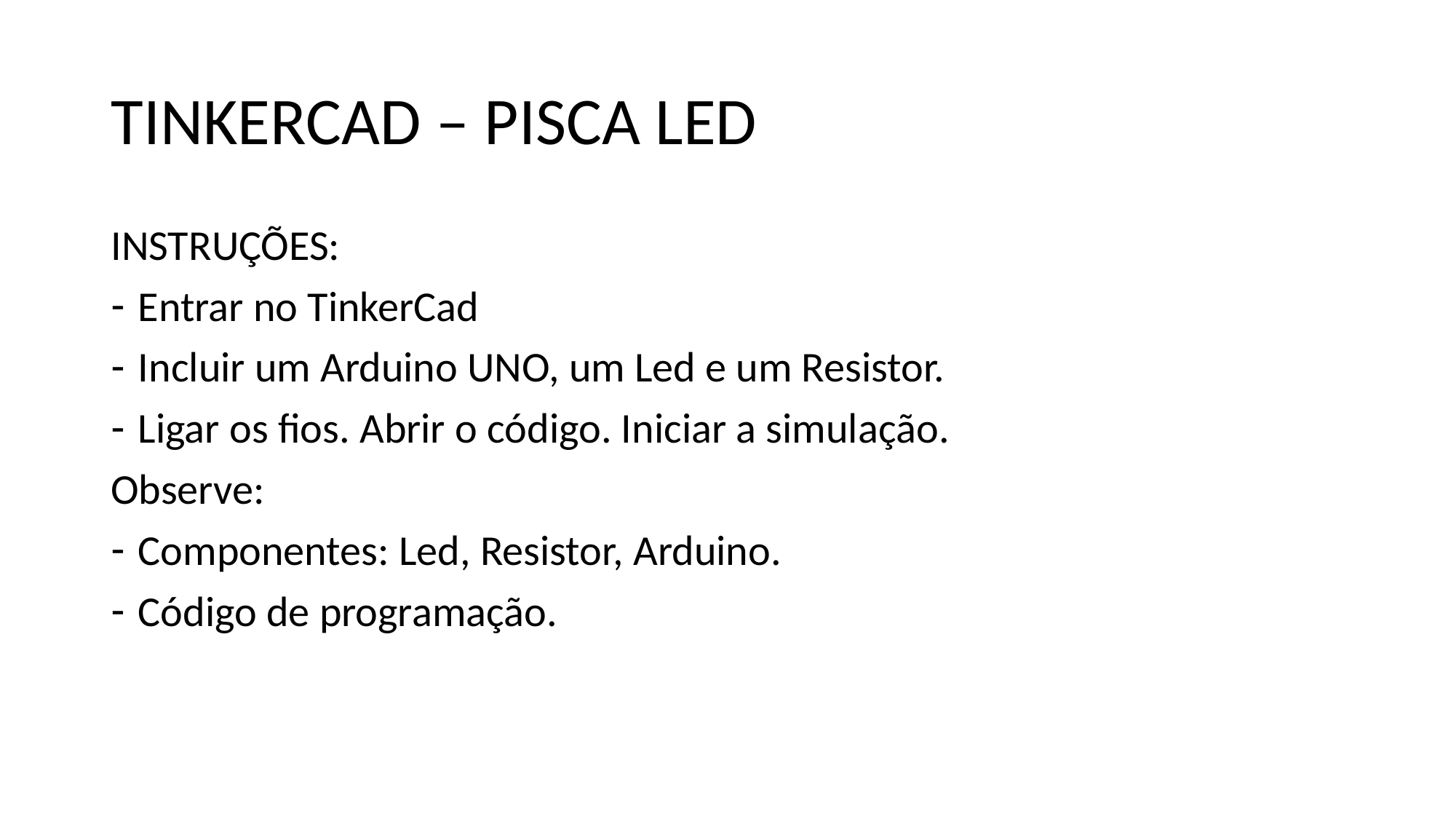

# TINKERCAD – PISCA LED
INSTRUÇÕES:
Entrar no TinkerCad
Incluir um Arduino UNO, um Led e um Resistor.
Ligar os fios. Abrir o código. Iniciar a simulação.
Observe:
Componentes: Led, Resistor, Arduino.
Código de programação.